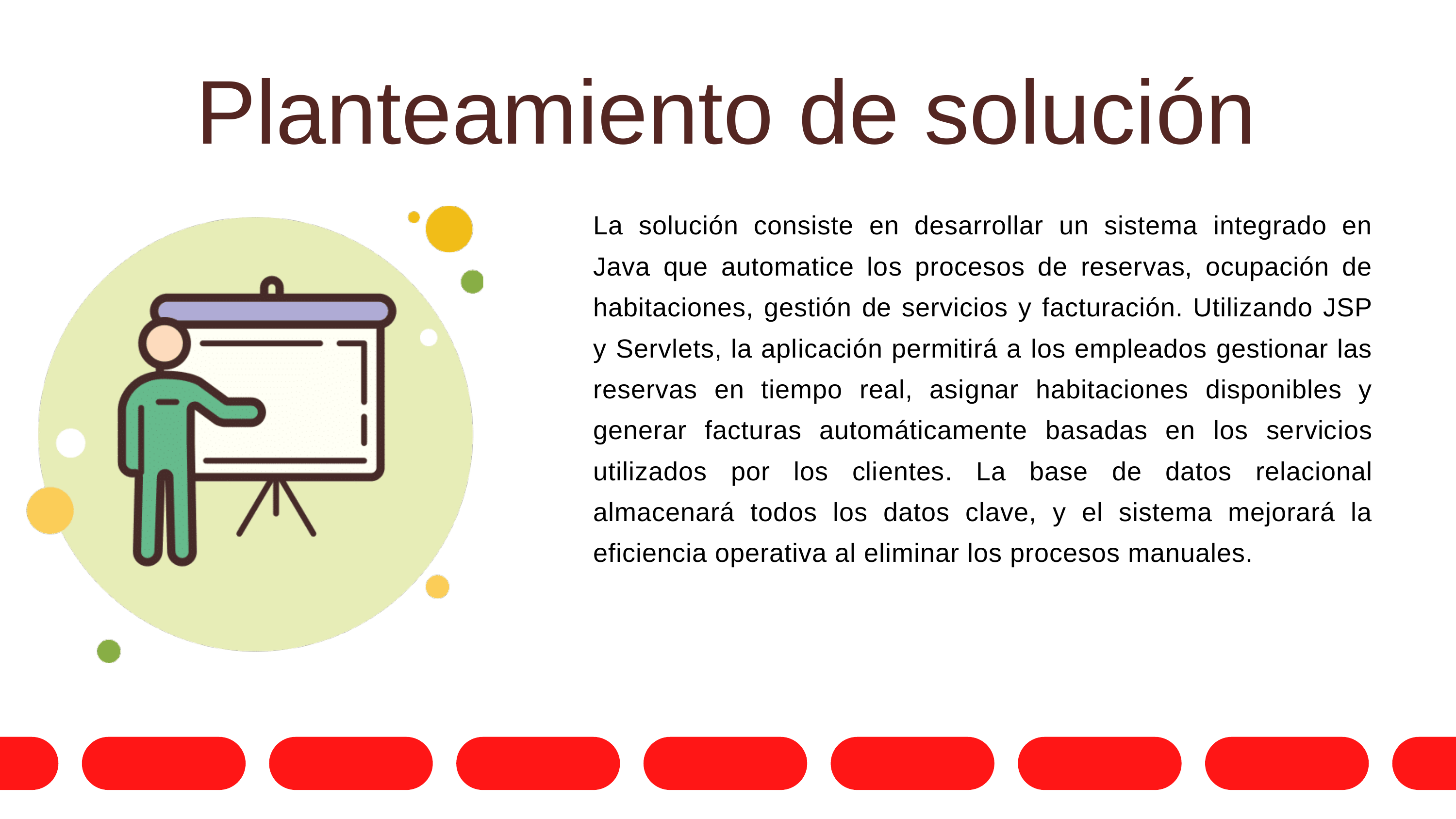

Planteamiento de solución
La solución consiste en desarrollar un sistema integrado en Java que automatice los procesos de reservas, ocupación de habitaciones, gestión de servicios y facturación. Utilizando JSP y Servlets, la aplicación permitirá a los empleados gestionar las reservas en tiempo real, asignar habitaciones disponibles y generar facturas automáticamente basadas en los servicios utilizados por los clientes. La base de datos relacional almacenará todos los datos clave, y el sistema mejorará la eficiencia operativa al eliminar los procesos manuales.